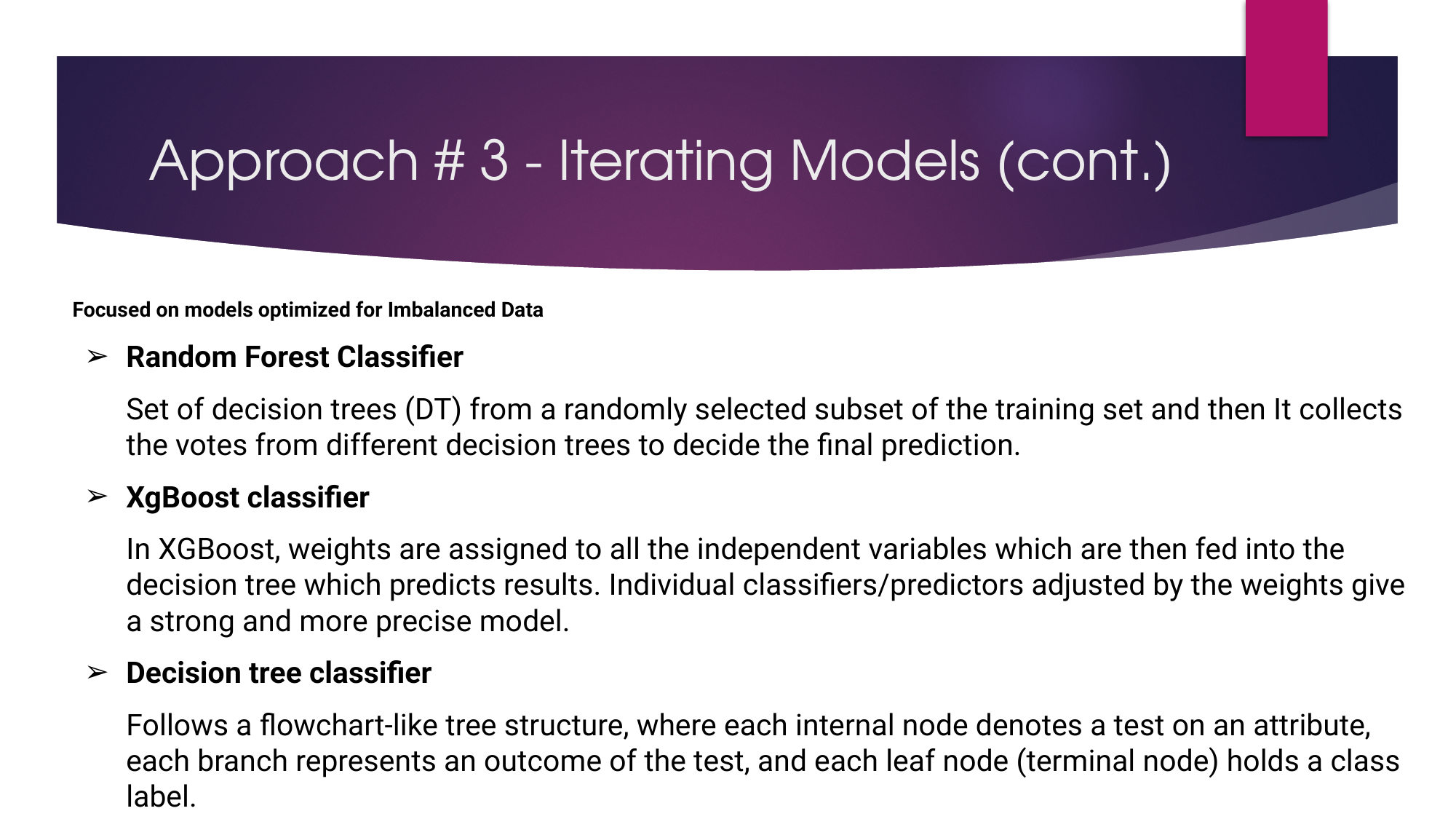

# Approach # 3 - Iterating Models (cont.)
Focused on models optimized for Imbalanced Data
Random Forest Classifier
Set of decision trees (DT) from a randomly selected subset of the training set and then It collects the votes from different decision trees to decide the final prediction.
XgBoost classifier
In XGBoost, weights are assigned to all the independent variables which are then fed into the decision tree which predicts results. Individual classifiers/predictors adjusted by the weights give a strong and more precise model.
Decision tree classifier
Follows a flowchart-like tree structure, where each internal node denotes a test on an attribute, each branch represents an outcome of the test, and each leaf node (terminal node) holds a class label.